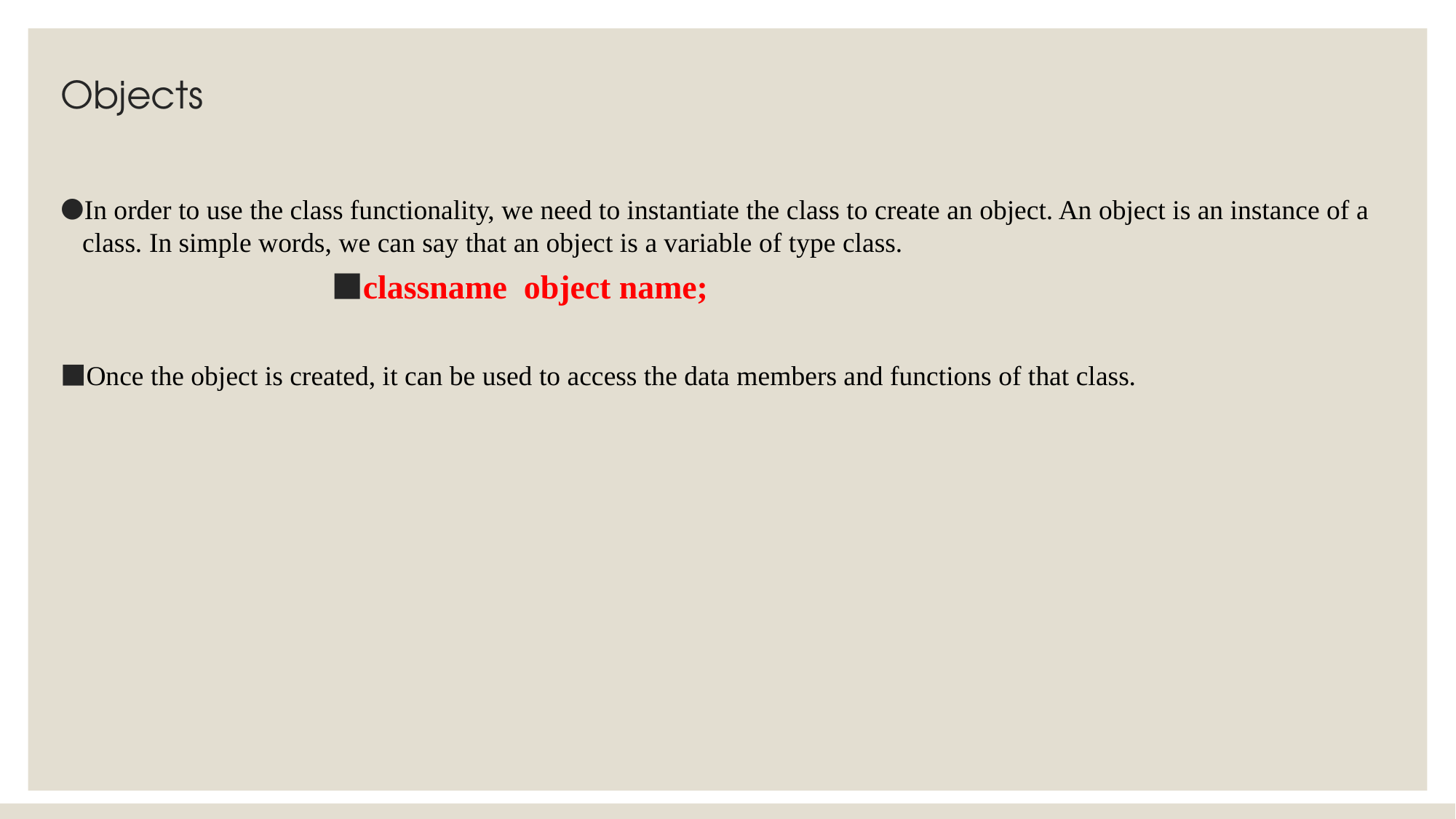

# Objects
In order to use the class functionality, we need to instantiate the class to create an object. An object is an instance of a class. In simple words, we can say that an object is a variable of type class.
classname  object name;

Once the object is created, it can be used to access the data members and functions of that class.